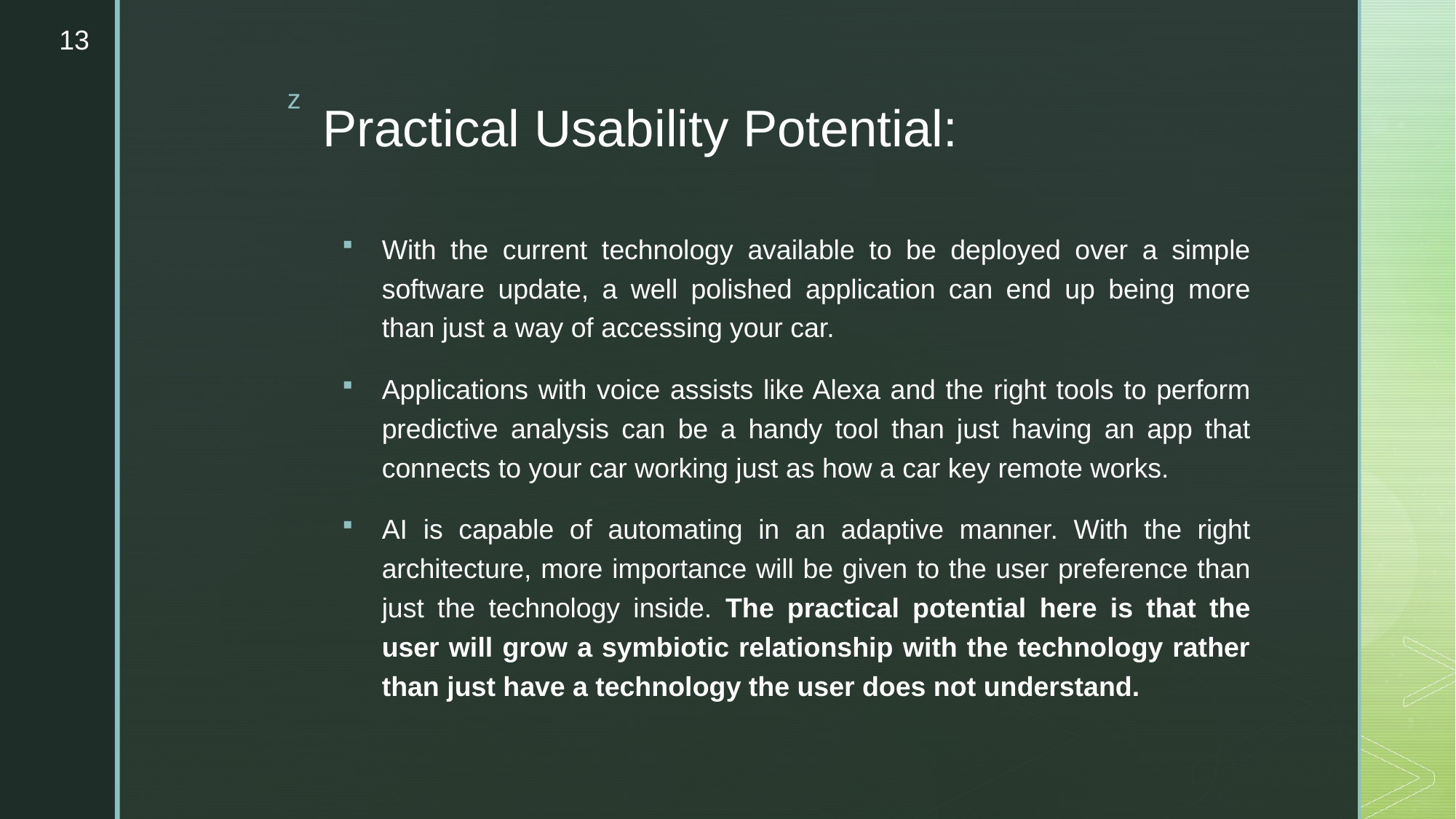

13
# Practical Usability Potential:
With the current technology available to be deployed over a simple software update, a well polished application can end up being more than just a way of accessing your car.
Applications with voice assists like Alexa and the right tools to perform predictive analysis can be a handy tool than just having an app that connects to your car working just as how a car key remote works.
AI is capable of automating in an adaptive manner. With the right architecture, more importance will be given to the user preference than just the technology inside. The practical potential here is that the user will grow a symbiotic relationship with the technology rather than just have a technology the user does not understand.